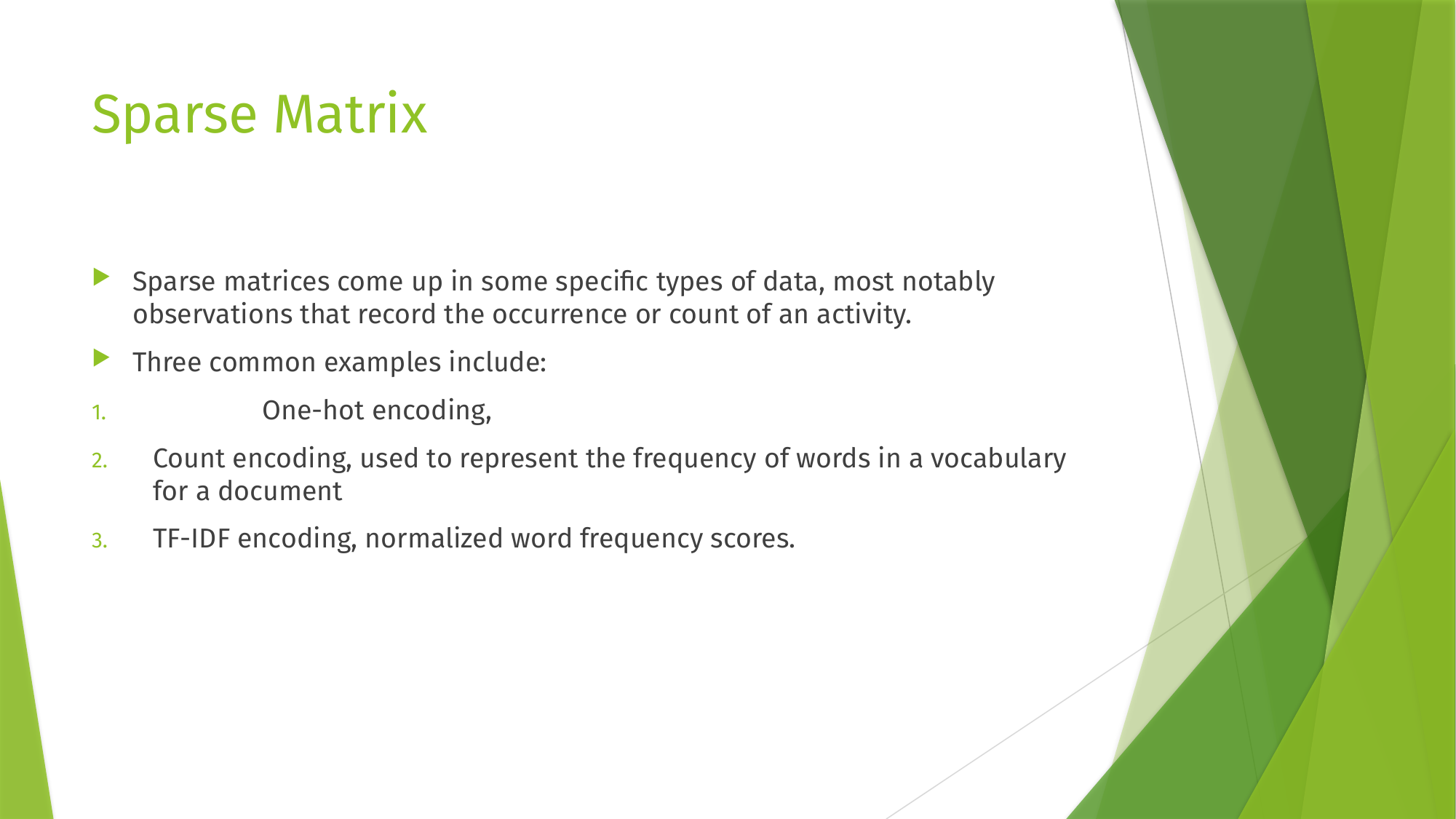

# Sparse Matrix
Sparse matrices come up in some specific types of data, most notably observations that record the occurrence or count of an activity.
Three common examples include:
	One-hot encoding,
Count encoding, used to represent the frequency of words in a vocabulary for a document
TF-IDF encoding, normalized word frequency scores.